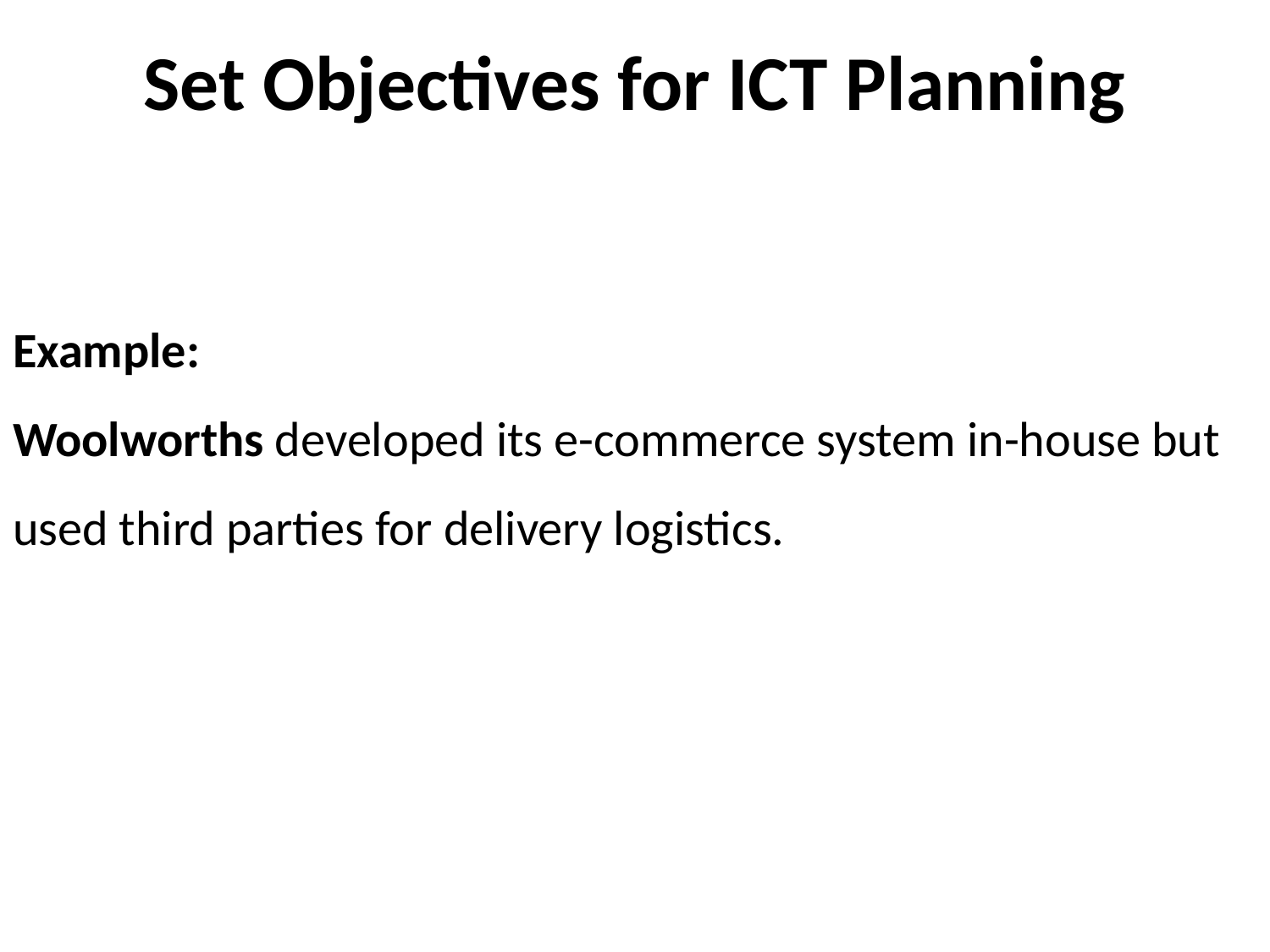

# Set Objectives for ICT Planning
Example:
Woolworths developed its e-commerce system in-house but used third parties for delivery logistics.